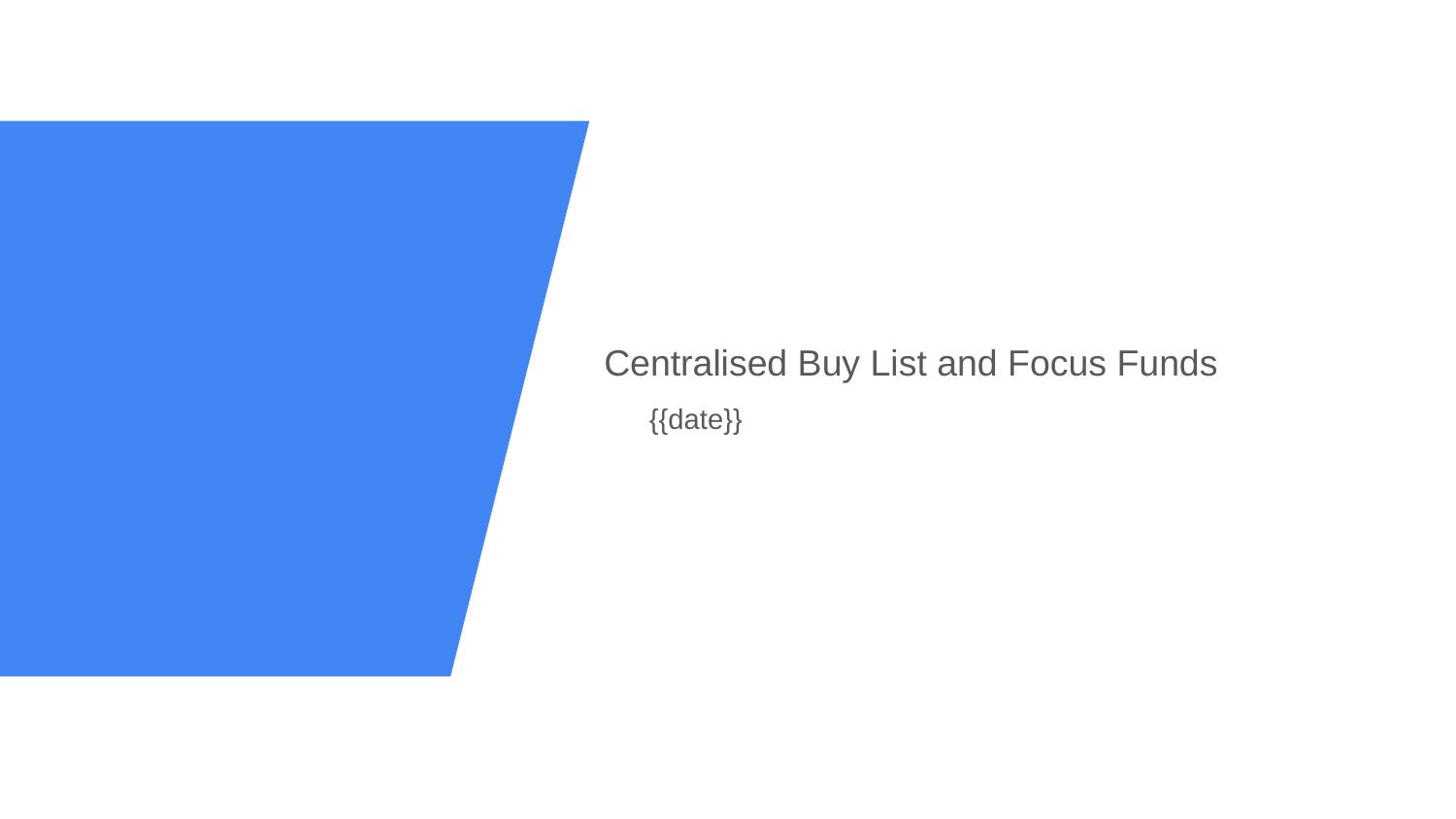

Centralised Buy List and Focus Funds
{{date}}